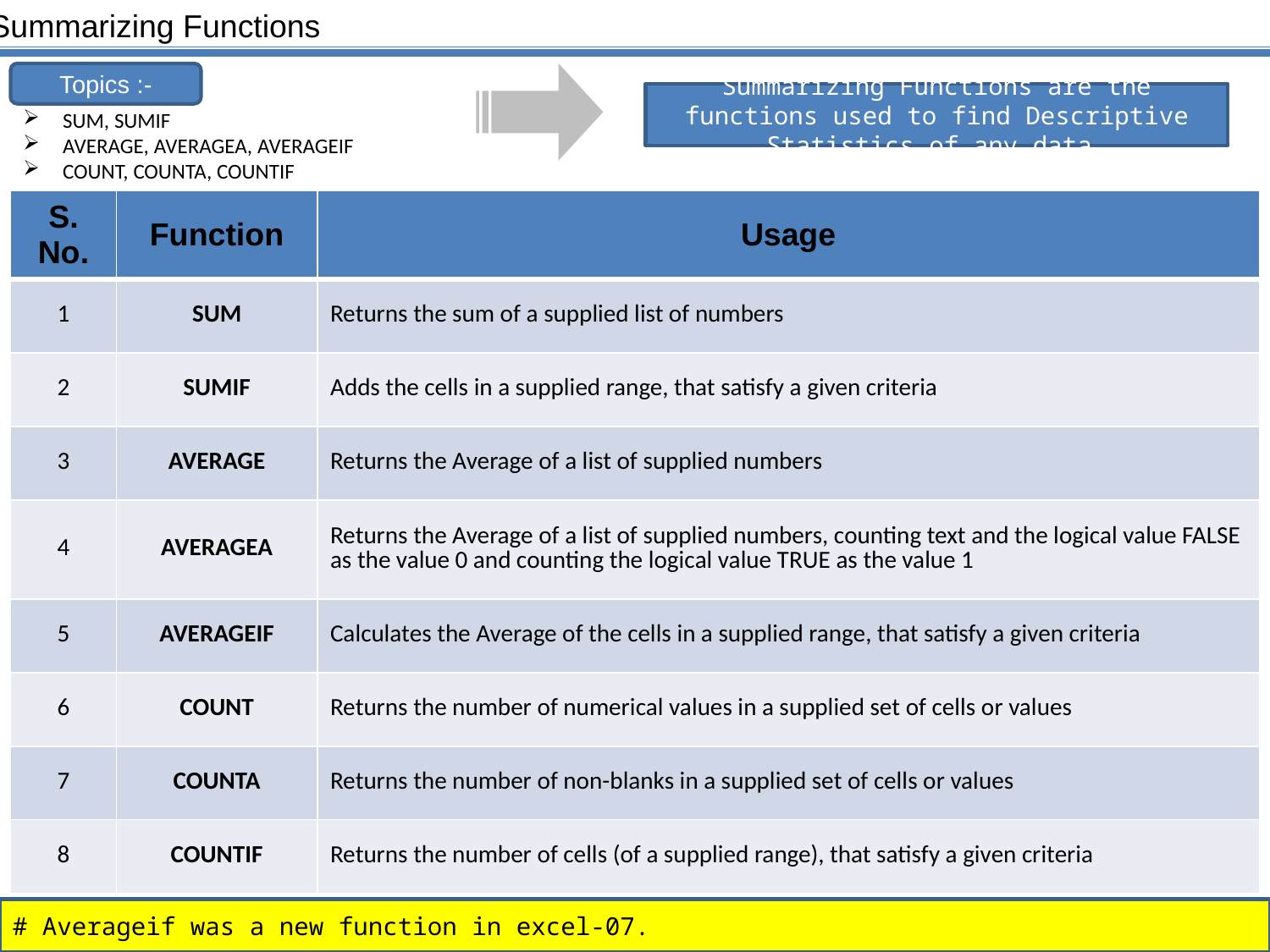

Summarizing Functions
Topics :-

Summarizing Functions are the functions used to find Descriptive Statistics of any data.
SUM, SUMIF
AVERAGE, AVERAGEA, AVERAGEIF
COUNT, COUNTA, COUNTIF
| S. No. | Function | Usage |
| --- | --- | --- |
| 1 | SUM | Returns the sum of a supplied list of numbers |
| 2 | SUMIF | Adds the cells in a supplied range, that satisfy a given criteria |
| 3 | AVERAGE | Returns the Average of a list of supplied numbers |
| 4 | AVERAGEA | Returns the Average of a list of supplied numbers, counting text and the logical value FALSE as the value 0 and counting the logical value TRUE as the value 1 |
| 5 | AVERAGEIF | Calculates the Average of the cells in a supplied range, that satisfy a given criteria |
| 6 | COUNT | Returns the number of numerical values in a supplied set of cells or values |
| 7 | COUNTA | Returns the number of non-blanks in a supplied set of cells or values |
| 8 | COUNTIF | Returns the number of cells (of a supplied range), that satisfy a given criteria |
# Averageif was a new function in excel-07.